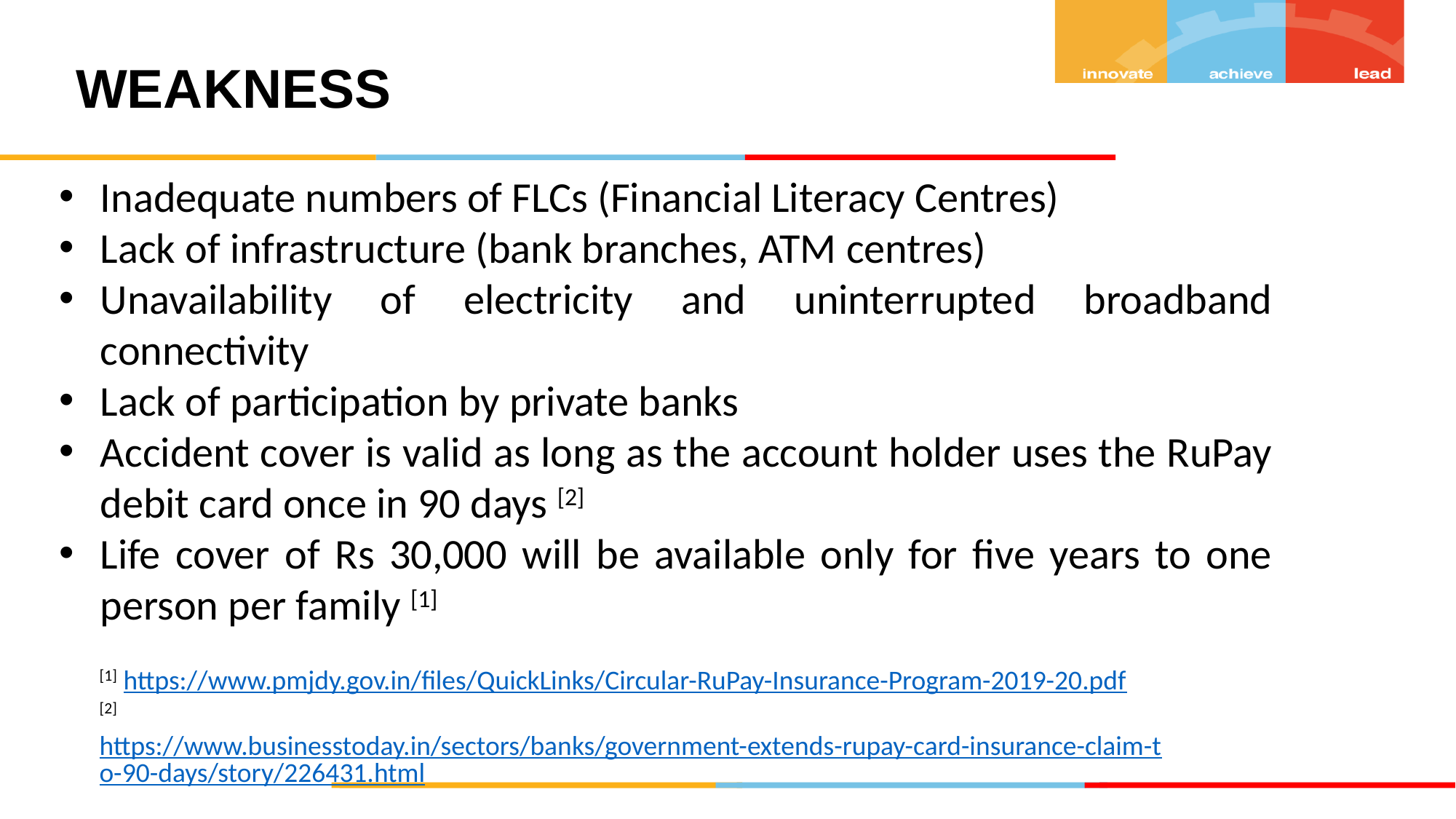

WEAKNESS
Inadequate numbers of FLCs (Financial Literacy Centres)
Lack of infrastructure (bank branches, ATM centres)
Unavailability of electricity and uninterrupted broadband connectivity
Lack of participation by private banks
Accident cover is valid as long as the account holder uses the RuPay debit card once in 90 days [2]
Life cover of Rs 30,000 will be available only for five years to one person per family [1]

[1] https://www.pmjdy.gov.in/files/QuickLinks/Circular-RuPay-Insurance-Program-2019-20.pdf
[2]https://www.businesstoday.in/sectors/banks/government-extends-rupay-card-insurance-claim-to-90-days/story/226431.html